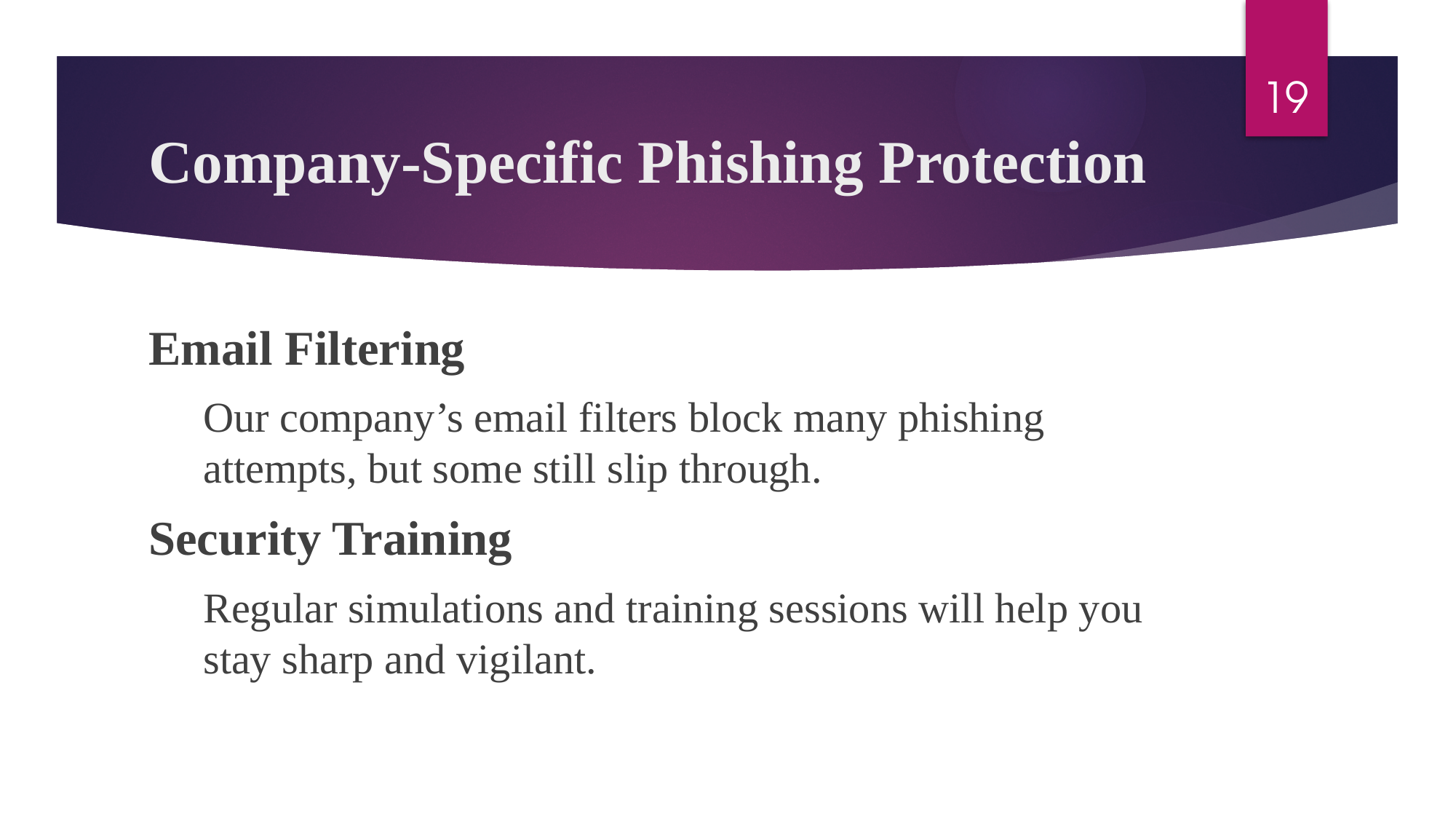

19
# Company-Specific Phishing Protection
Email Filtering
Our company’s email filters block many phishing attempts, but some still slip through.
Security Training
Regular simulations and training sessions will help you stay sharp and vigilant.